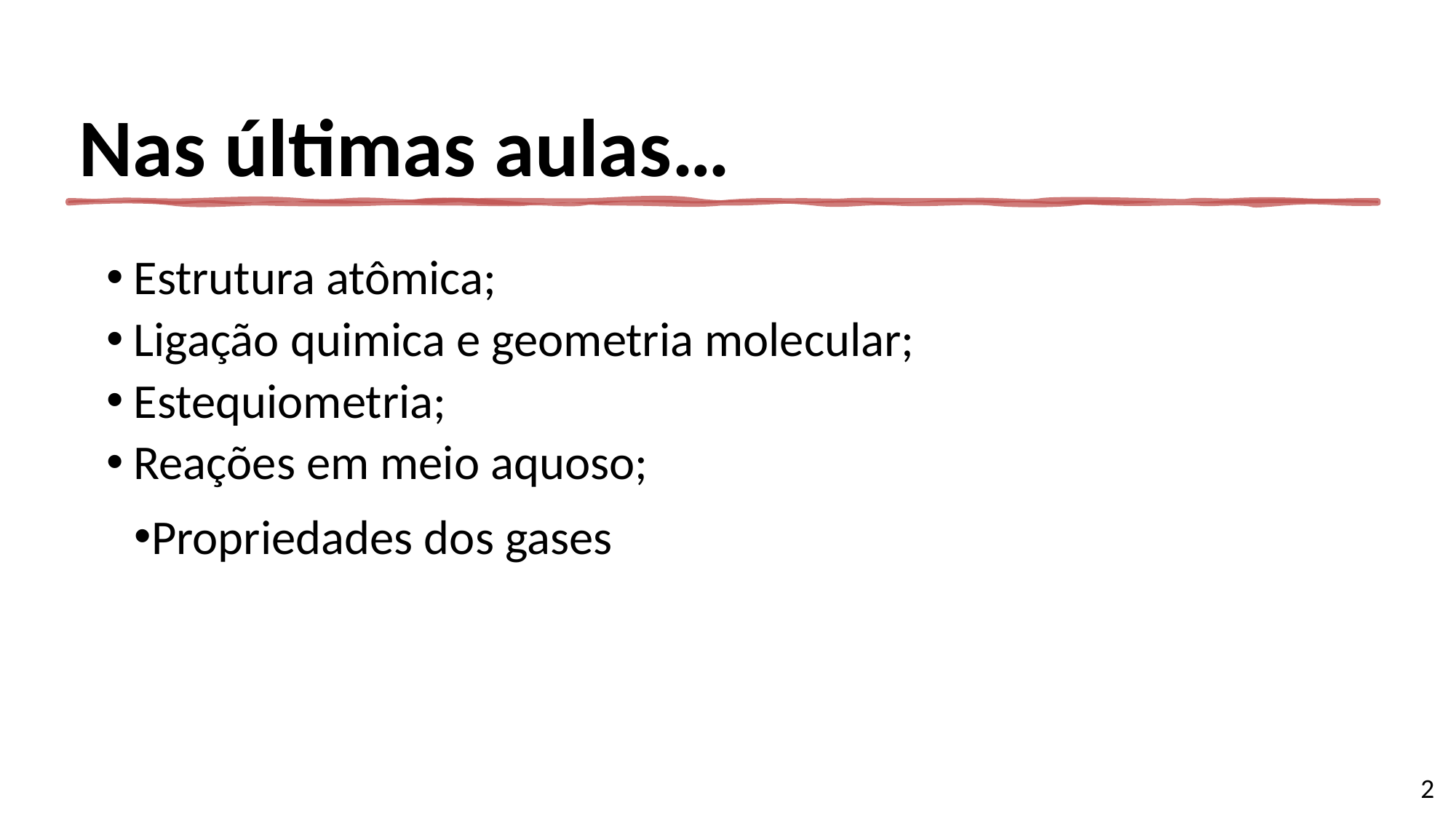

# Nas últimas aulas…

Estrutura atômica;
Ligação quimica e geometria molecular;
Estequiometria;
Reações em meio aquoso;

Propriedades dos gases
2